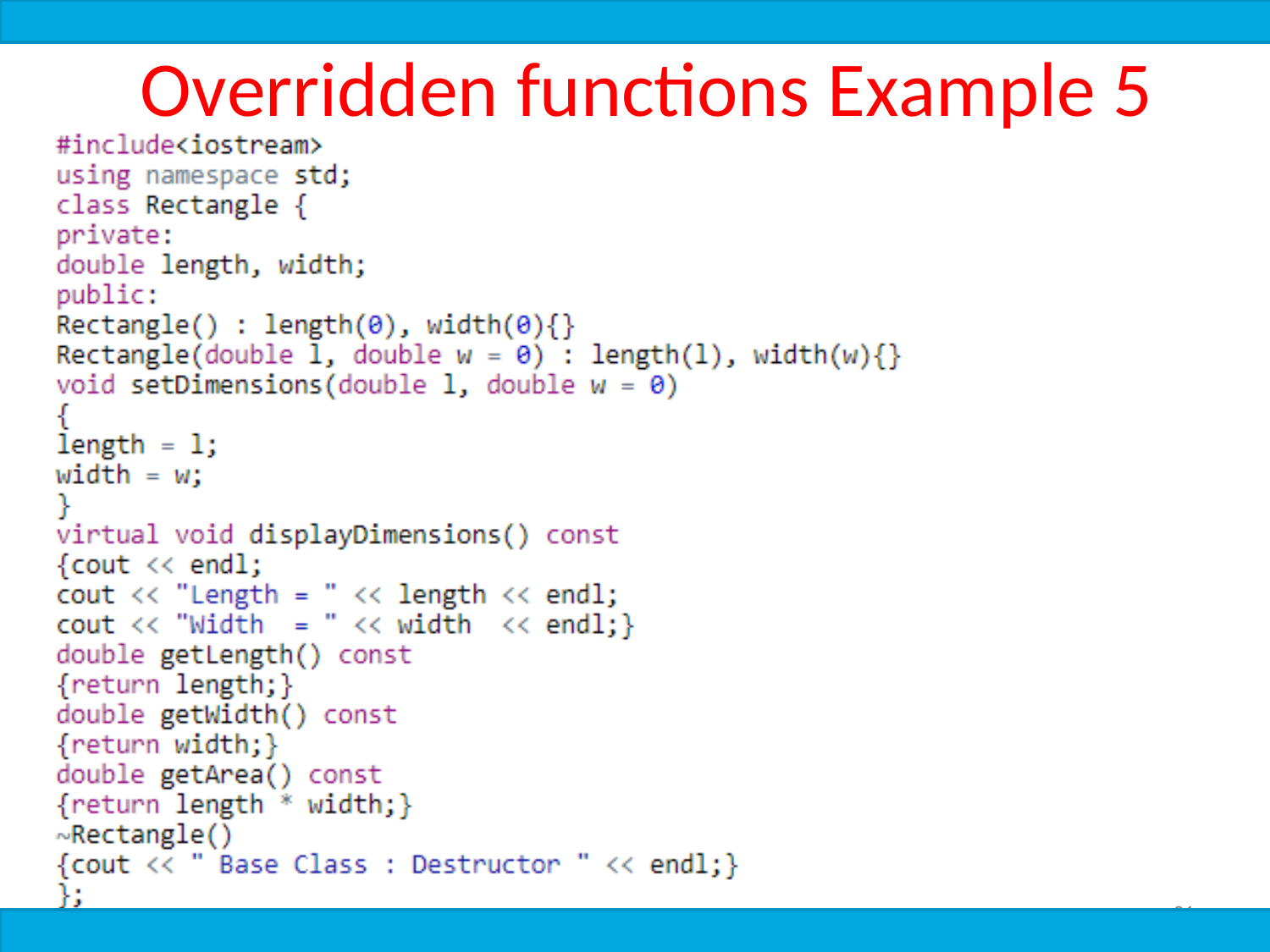

# Overridden functions Example 5

CS212  Object Oriented Programming in
C++
31